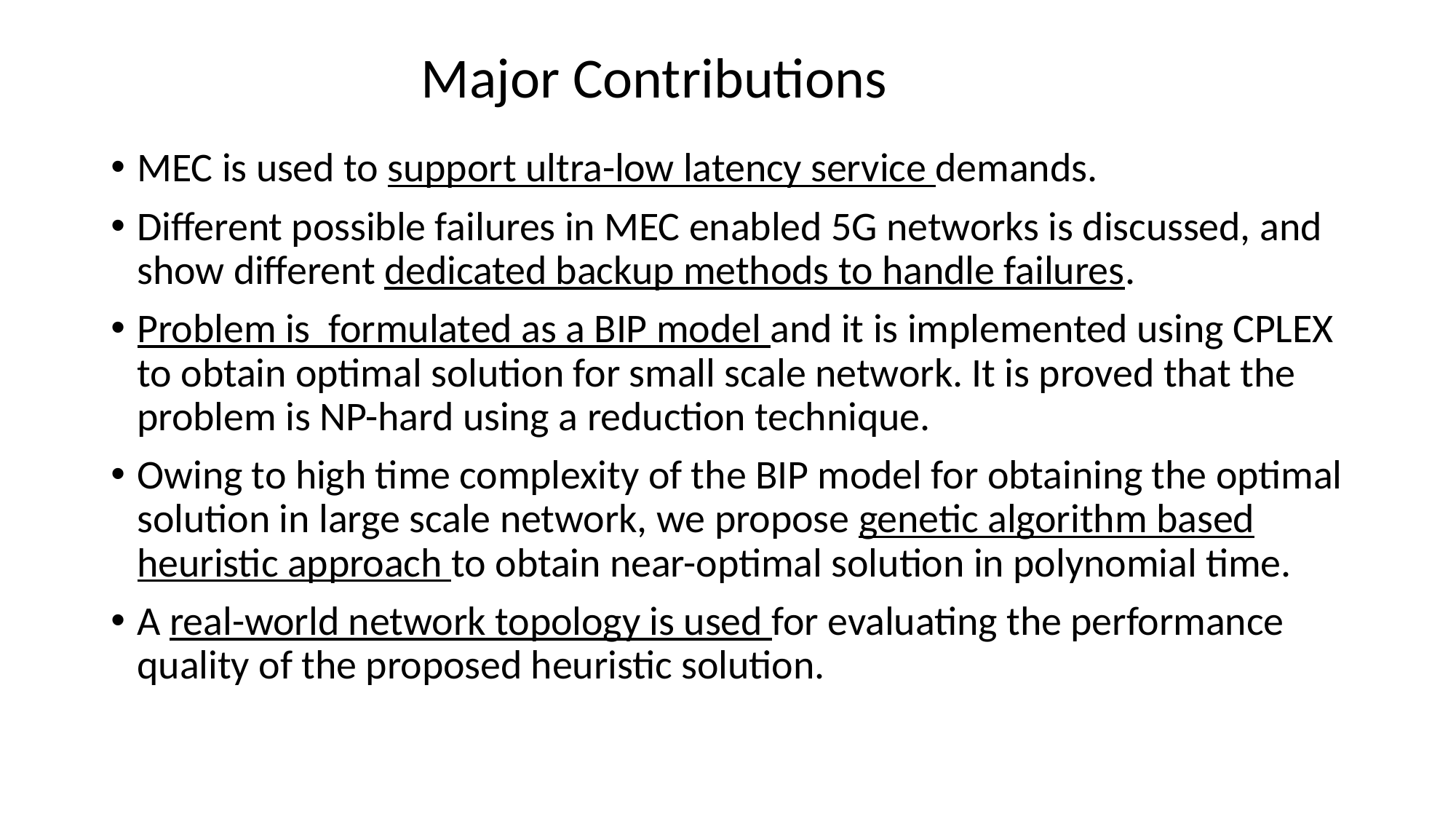

# Major Contributions
MEC is used to support ultra-low latency service demands.
Different possible failures in MEC enabled 5G networks is discussed, and show different dedicated backup methods to handle failures.
Problem is  formulated as a BIP model and it is implemented using CPLEX to obtain optimal solution for small scale network. It is proved that the problem is NP-hard using a reduction technique.
Owing to high time complexity of the BIP model for obtaining the optimal solution in large scale network, we propose genetic algorithm based heuristic approach to obtain near-optimal solution in polynomial time.
A real-world network topology is used for evaluating the performance quality of the proposed heuristic solution.